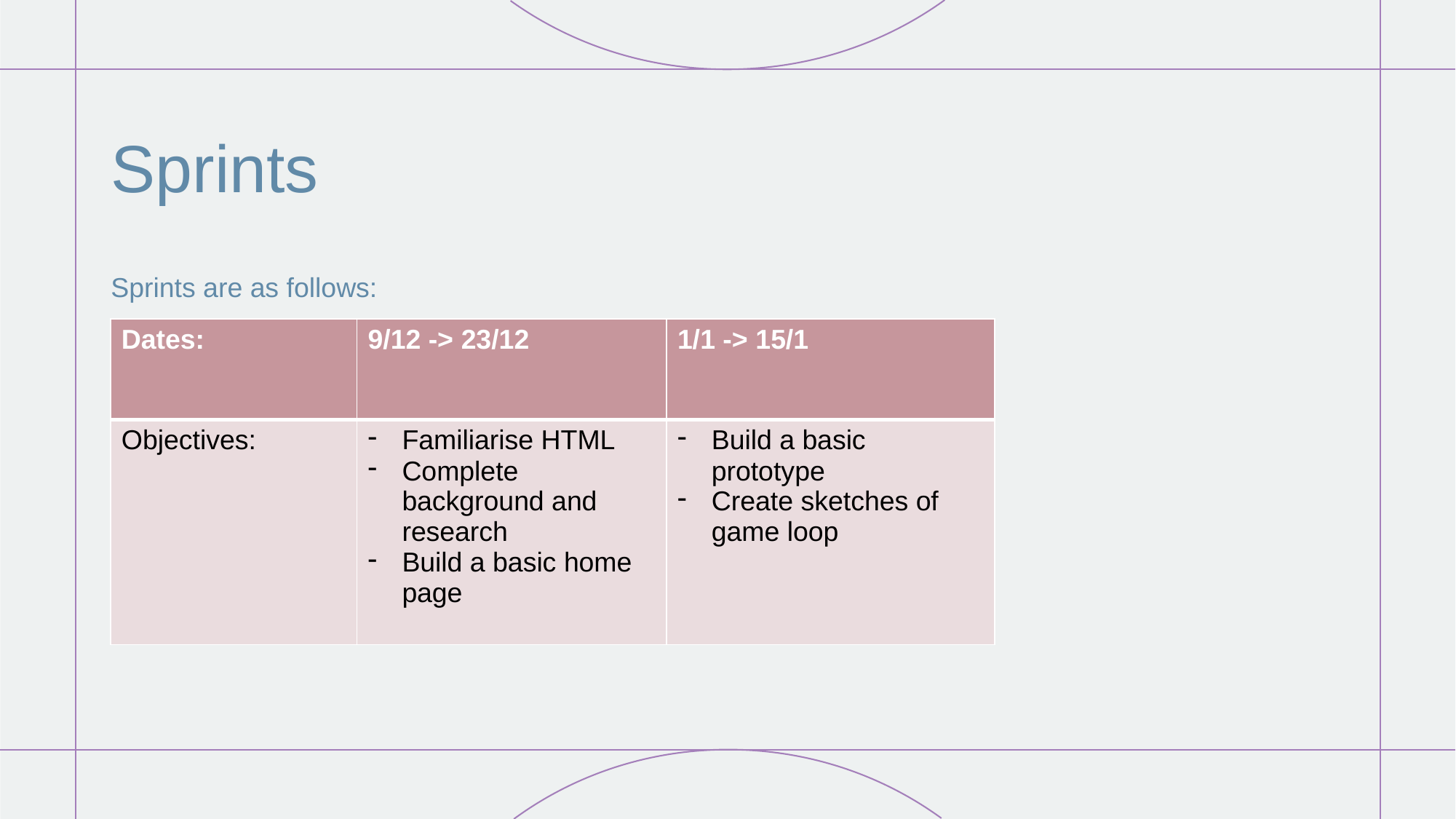

# Sprints
Sprints are as follows:

| Dates: | 9/12 -> 23/12 | 1/1 -> 15/1 |
| --- | --- | --- |
| Objectives: | Familiarise HTML Complete background and research Build a basic home page | Build a basic prototype Create sketches of game loop |